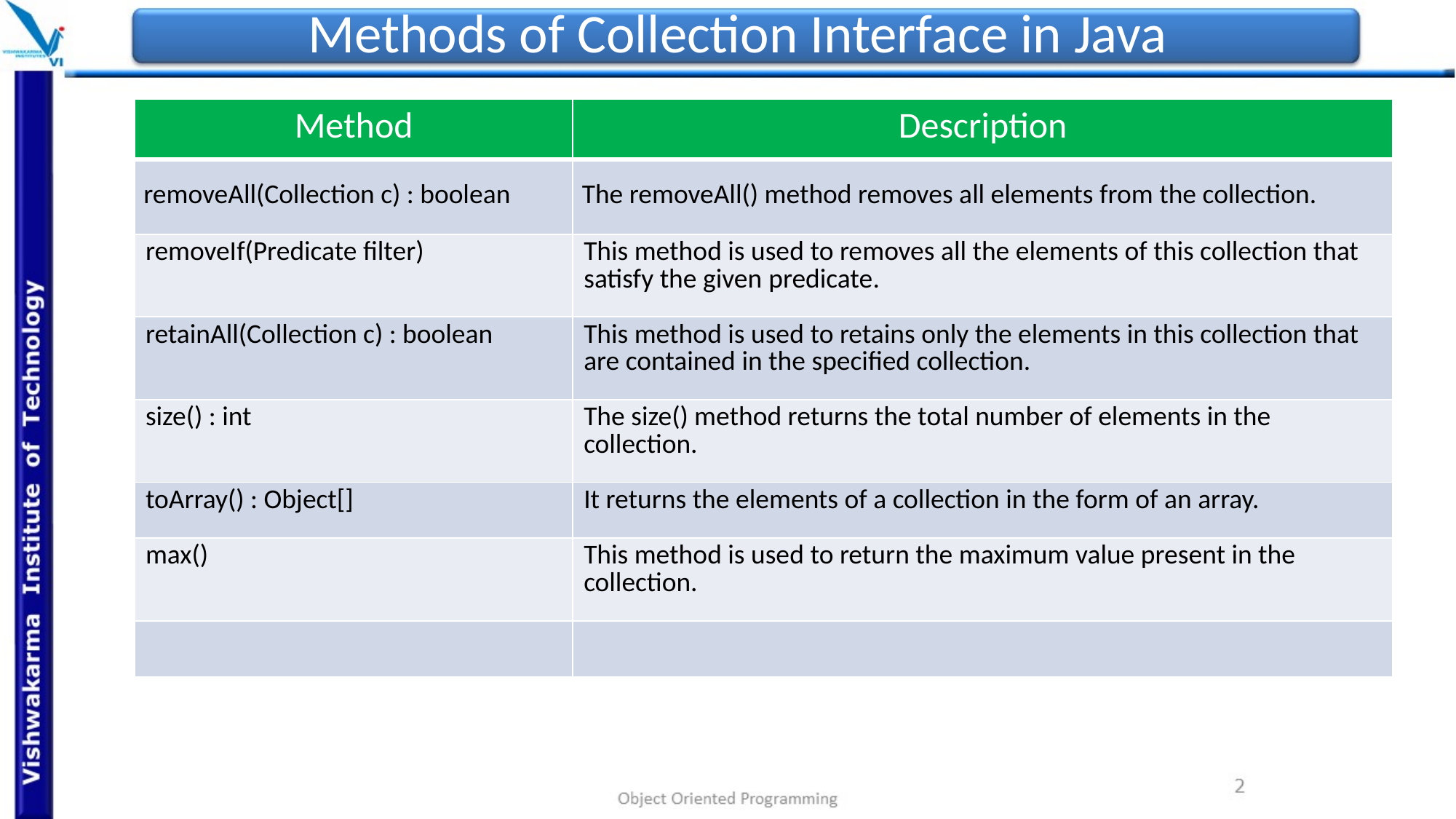

# Methods of Collection Interface in Java
| Method | Description |
| --- | --- |
| removeAll(Collection c) : boolean | The removeAll() method removes all elements from the collection. |
| removeIf(Predicate filter) | This method is used to removes all the elements of this collection that satisfy the given predicate. |
| retainAll(Collection c) : boolean | This method is used to retains only the elements in this collection that are contained in the specified collection. |
| size() : int | The size() method returns the total number of elements in the collection. |
| toArray() : Object[] | It returns the elements of a collection in the form of an array. |
| max() | This method is used to return the maximum value present in the collection. |
|  |  |